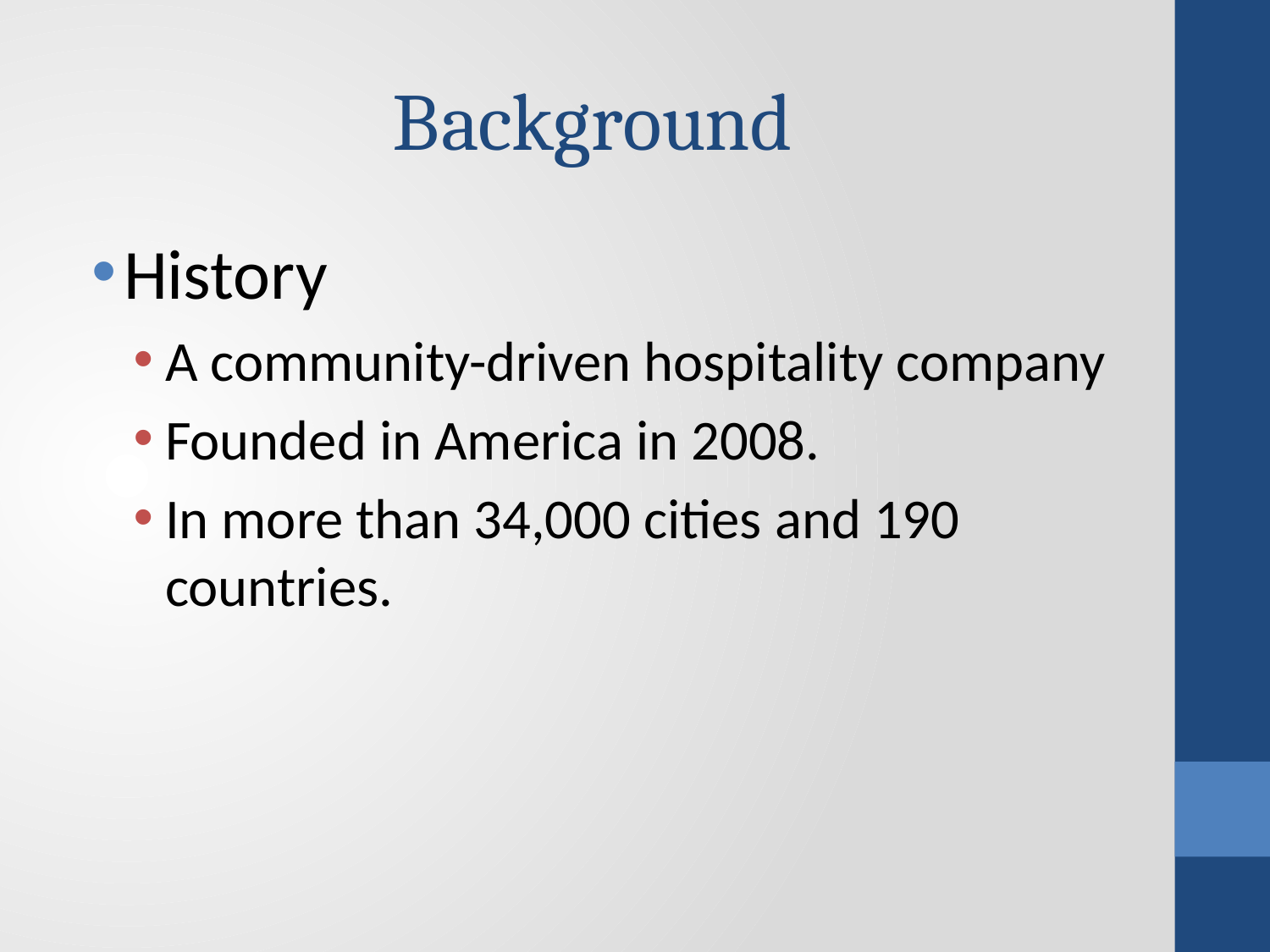

# Background
History
A community-driven hospitality company
Founded in America in 2008.
In more than 34,000 cities and 190 countries.